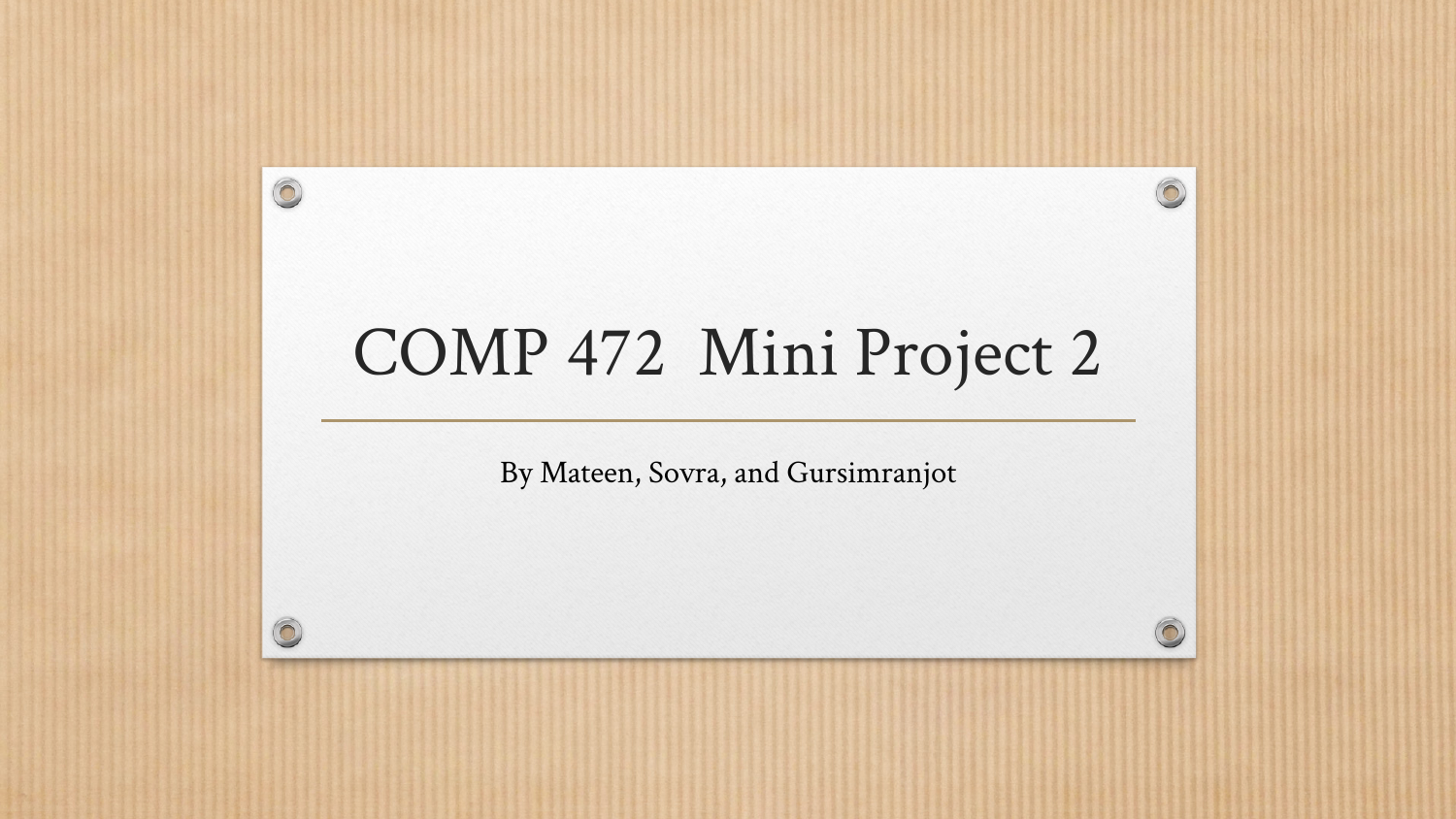

# COMP 472  Mini Project 2
By Mateen, Sovra, and Gursimranjot